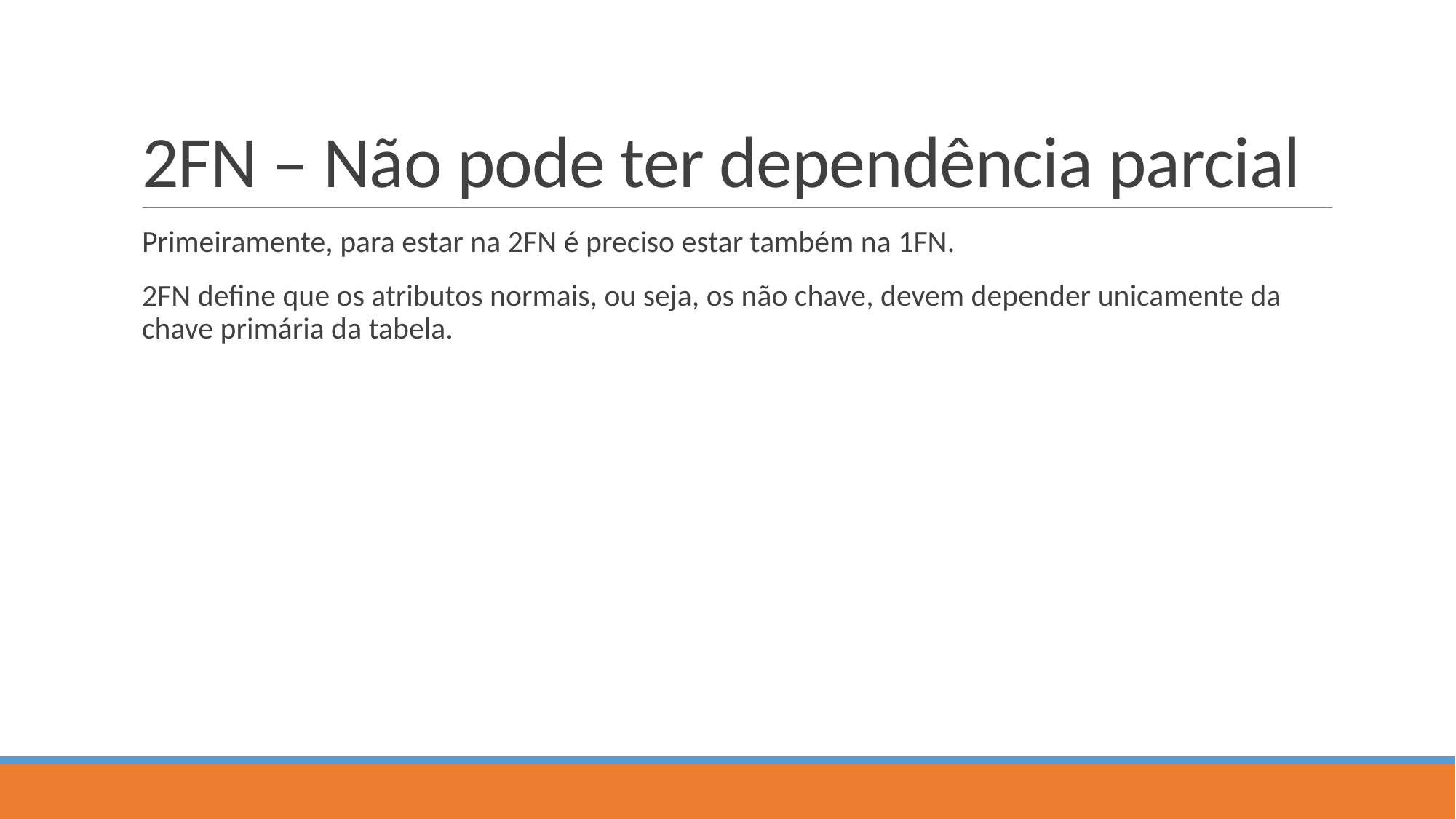

# 2FN – Não pode ter dependência parcial
Primeiramente, para estar na 2FN é preciso estar também na 1FN.
2FN define que os atributos normais, ou seja, os não chave, devem depender unicamente da chave primária da tabela.